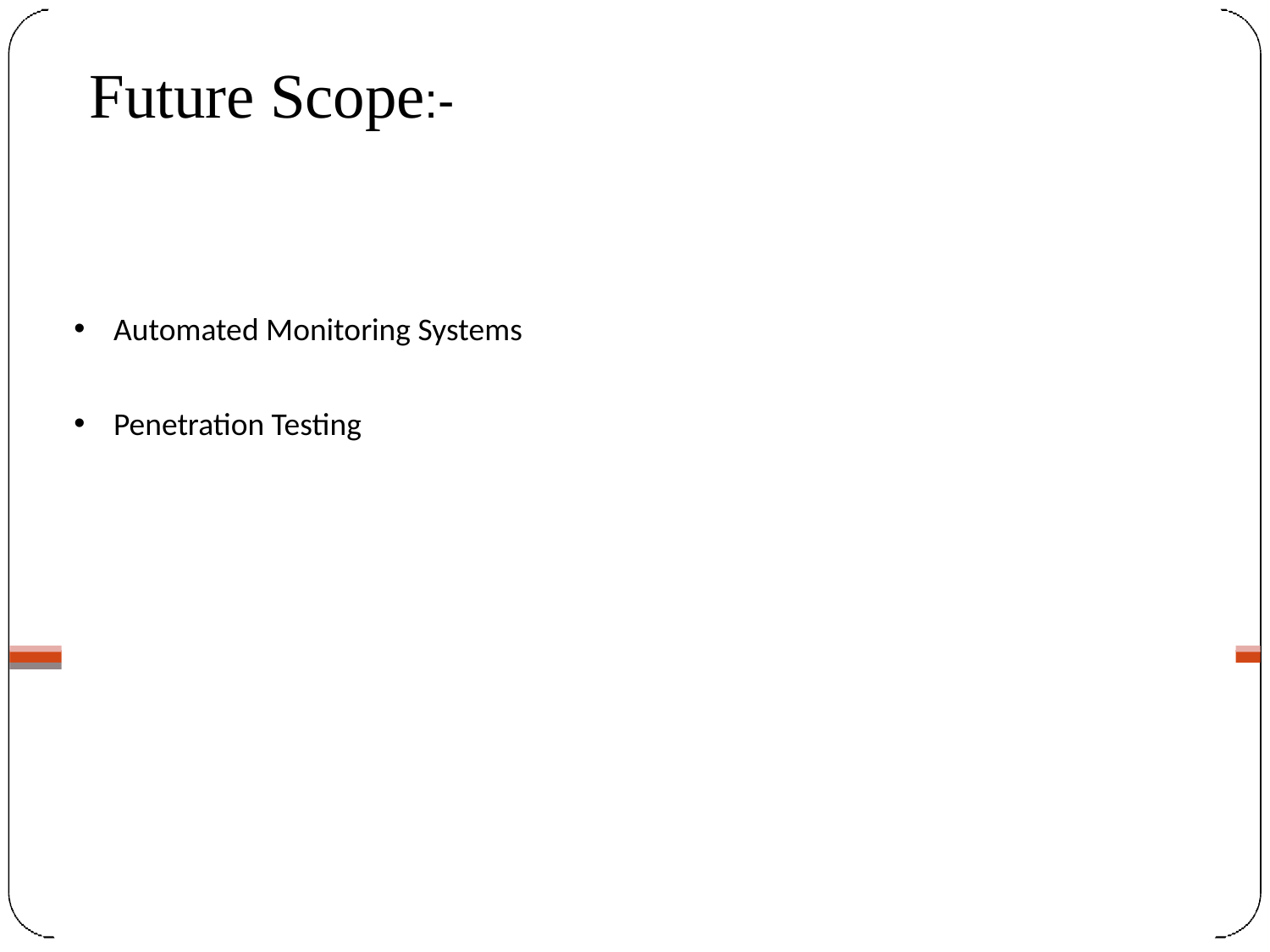

# Future Scope:-

Automated Monitoring Systems
Penetration Testing